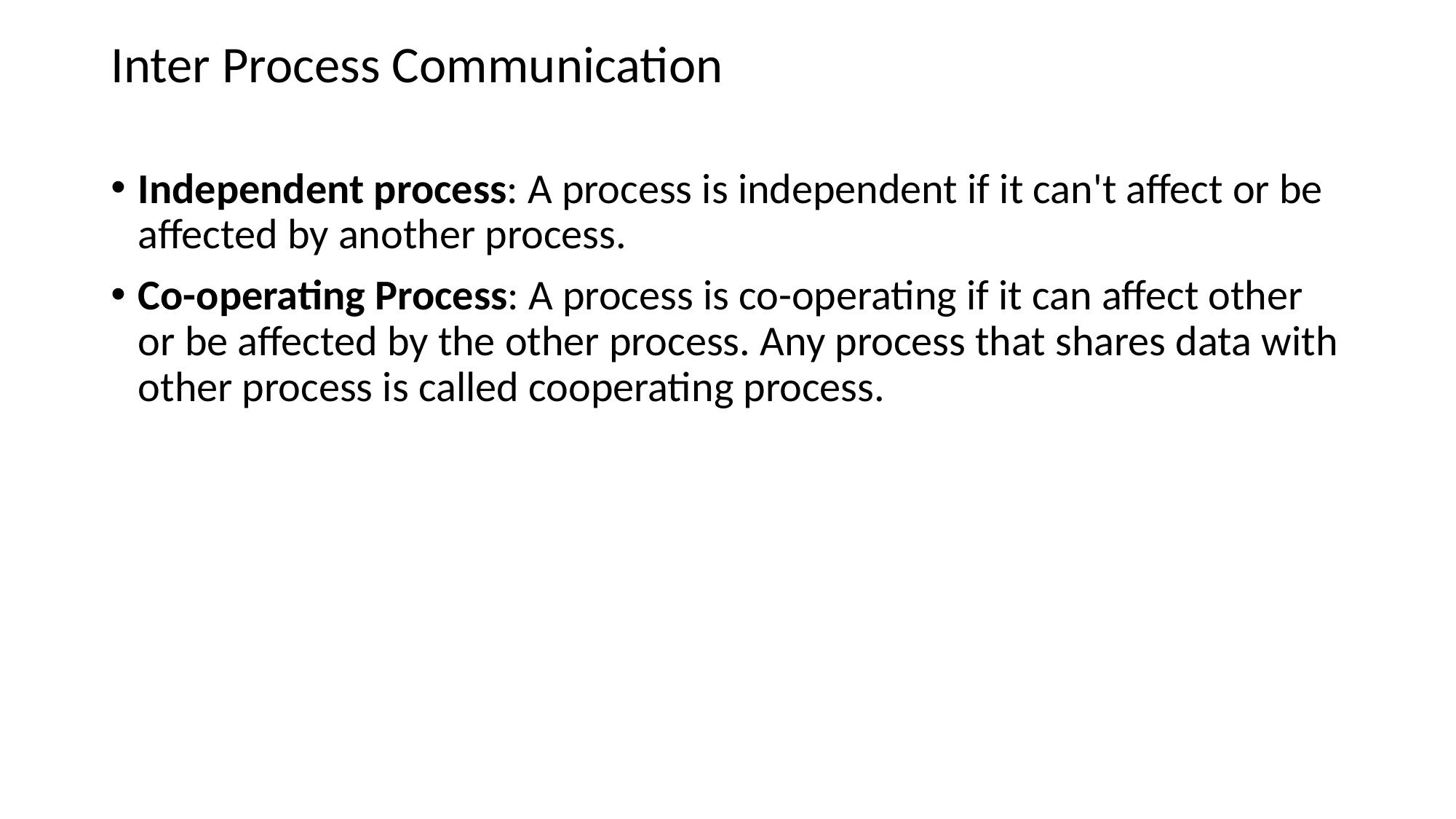

# Inter Process Communication
Independent process: A process is independent if it can't affect or be affected by another process.
Co-operating Process: A process is co-operating if it can affect other or be affected by the other process. Any process that shares data with other process is called cooperating process.